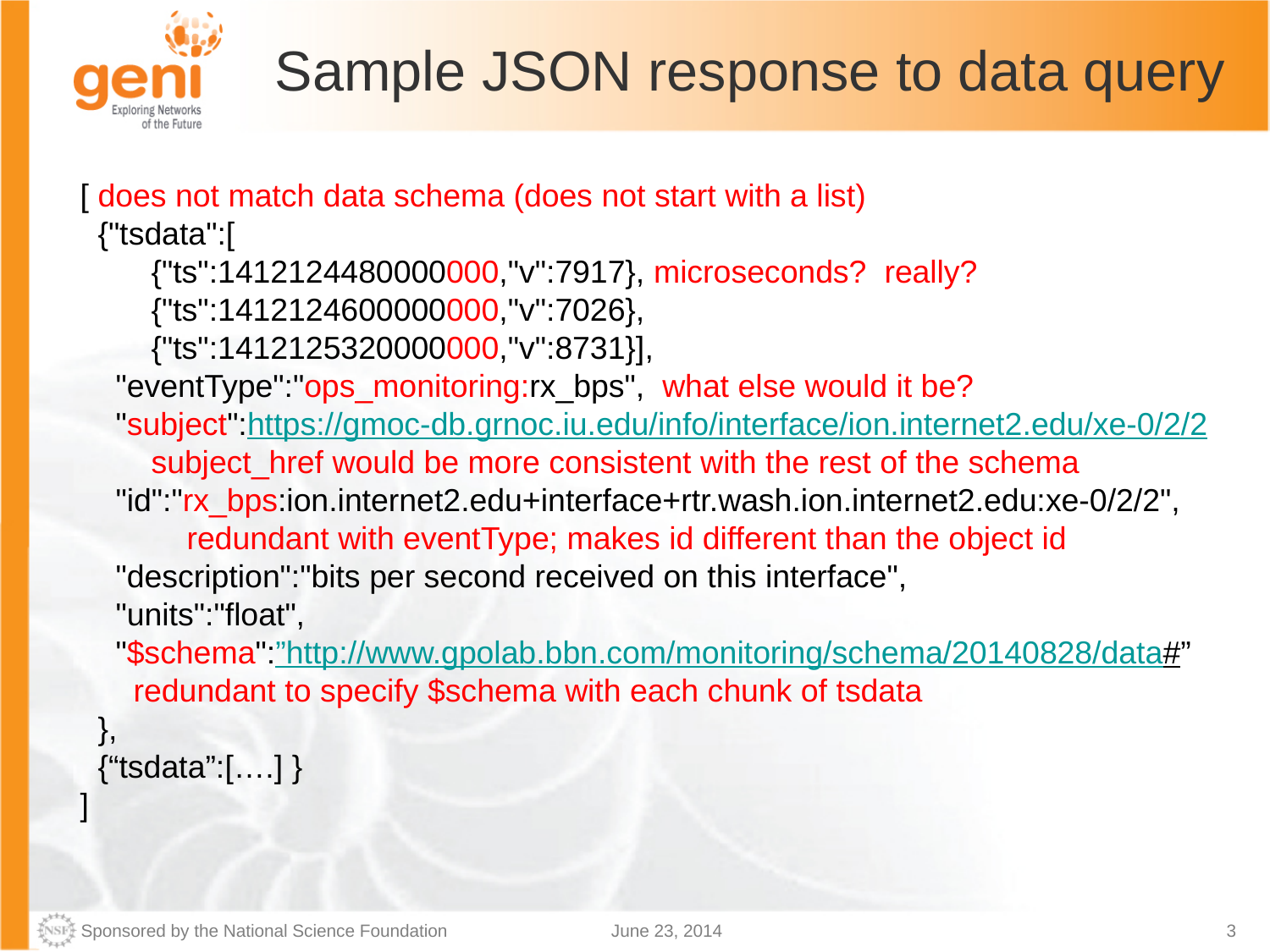

# Sample JSON response to data query
[ does not match data schema (does not start with a list)
  {"tsdata":[
        {"ts":1412124480000000,"v":7917}, microseconds?  really?
        {"ts":1412124600000000,"v":7026},
        {"ts":1412125320000000,"v":8731}],
    "eventType":"ops_monitoring:rx_bps",  what else would it be?
    "subject":https://gmoc-db.grnoc.iu.edu/info/interface/ion.internet2.edu/xe-0/2/2
        subject_href would be more consistent with the rest of the schema
    "id":"rx_bps:ion.internet2.edu+interface+rtr.wash.ion.internet2.edu:xe-0/2/2",
            redundant with eventType; makes id different than the object id
    "description":"bits per second received on this interface",
    "units":"float",
    "$schema":”http://www.gpolab.bbn.com/monitoring/schema/20140828/data#”
      redundant to specify $schema with each chunk of tsdata
  },
  {“tsdata”:[….] }
]